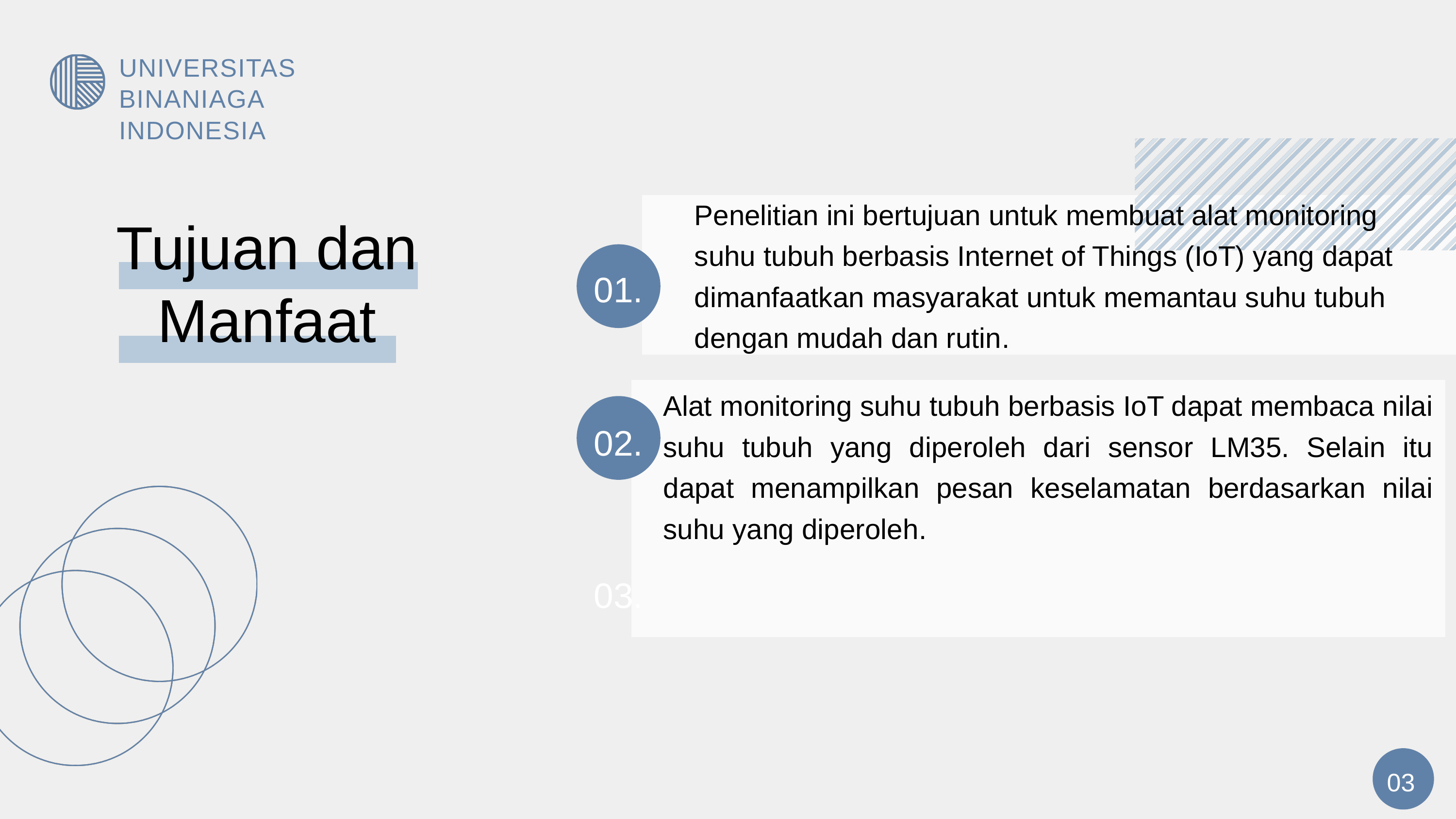

UNIVERSITAS
BINANIAGA INDONESIA

Penelitian ini bertujuan untuk membuat alat monitoring suhu tubuh berbasis Internet of Things (IoT) yang dapat dimanfaatkan masyarakat untuk memantau suhu tubuh dengan mudah dan rutin.

Tujuan dan Manfaat

01.

Alat monitoring suhu tubuh berbasis IoT dapat membaca nilai suhu tubuh yang diperoleh dari sensor LM35. Selain itu dapat menampilkan pesan keselamatan berdasarkan nilai suhu yang diperoleh.

02.

03.

03